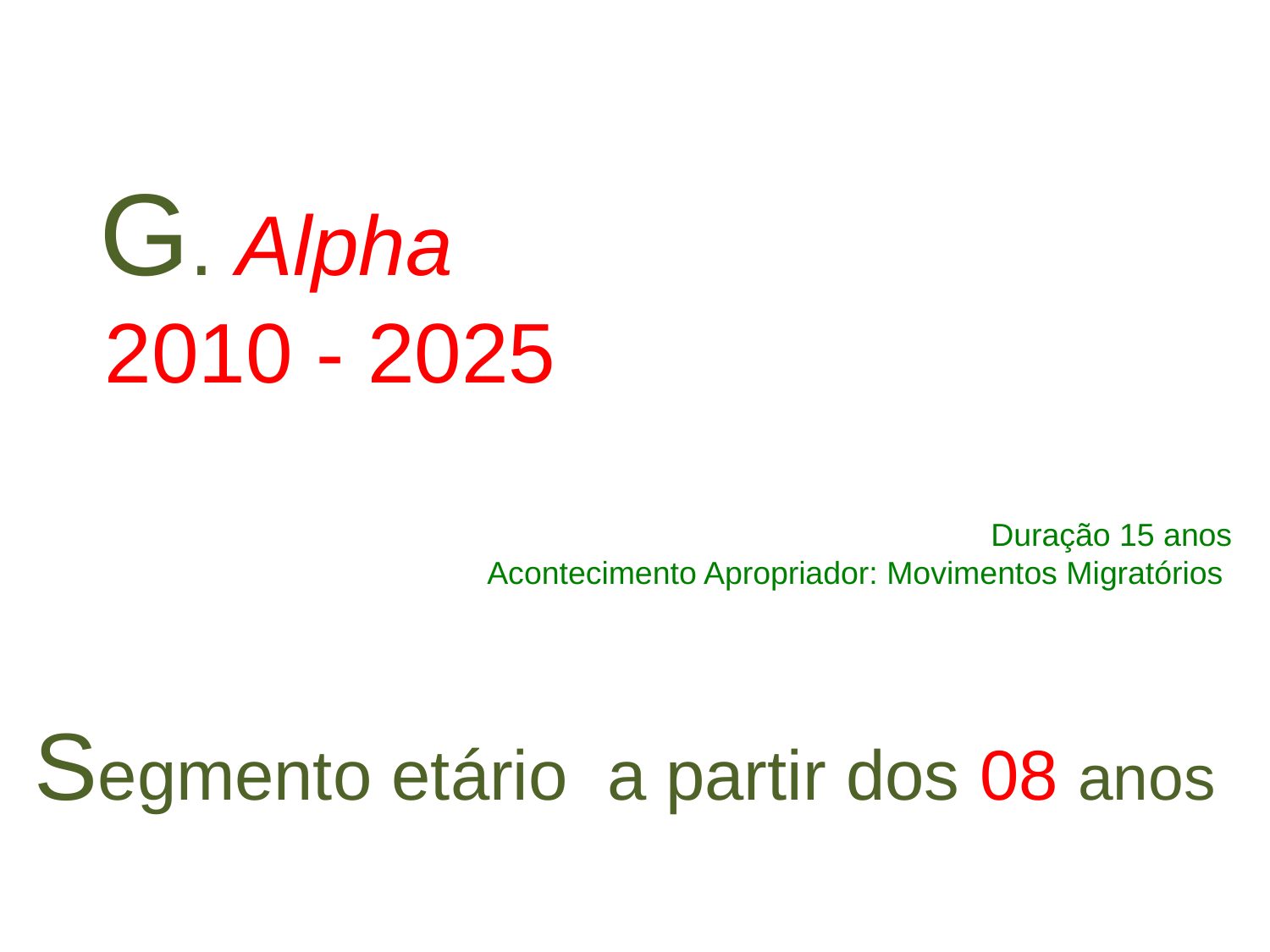

G. Alpha
   2010 - 2025

Duração 15 anos
Acontecimento Apropriador: Movimentos Migratórios

Segmento etário  a partir dos 08 anos